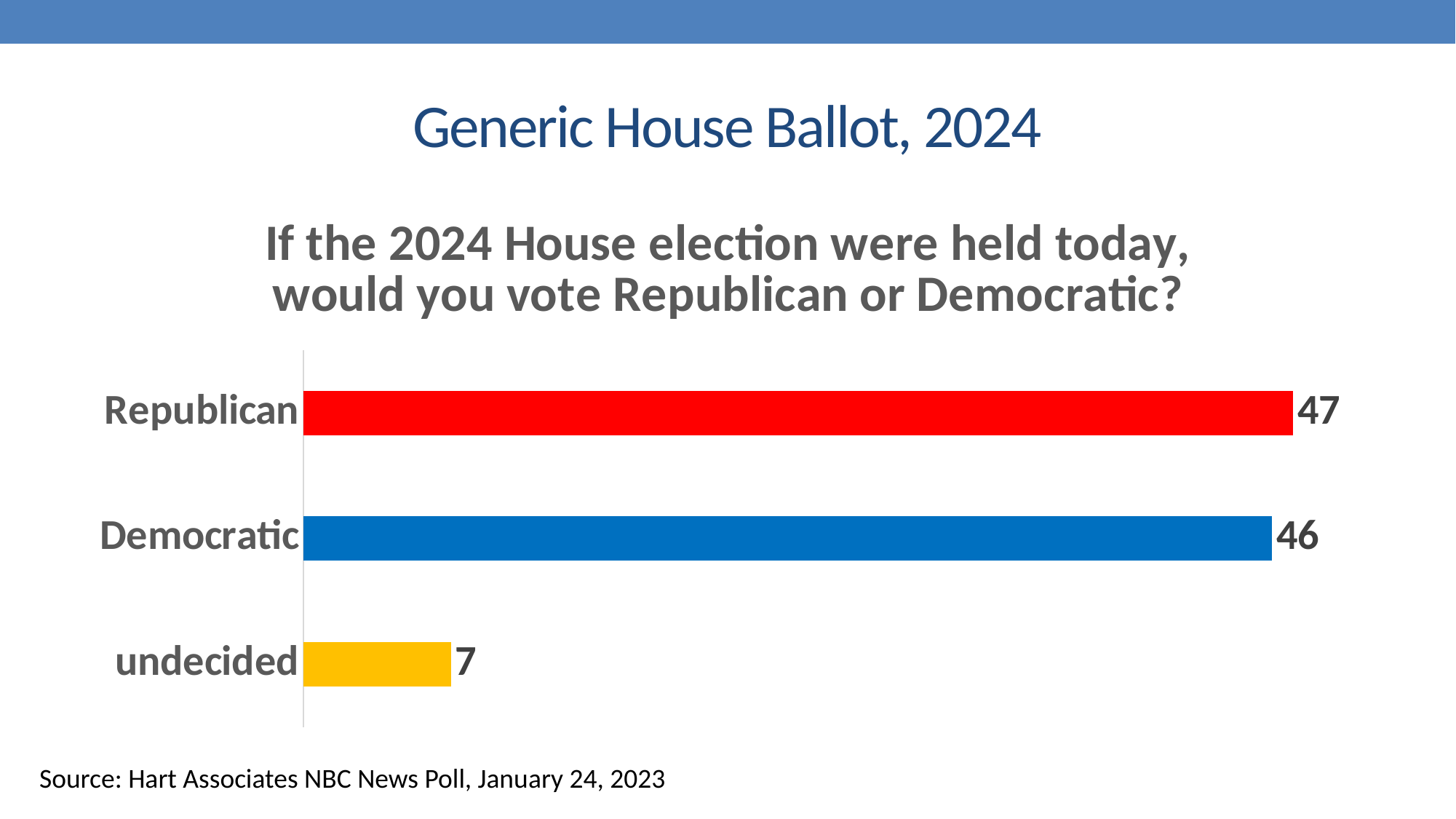

# Generic House Ballot, 2024

### Chart:

| Category | If the 2024 House election were held today, would you vote Republican or Democratic? |
|---|---|
| undecided | 7.0 |
| Democratic | 46.0 |
| Republican | 47.0 |
Source: Hart Associates NBC News Poll, January 24, 2023